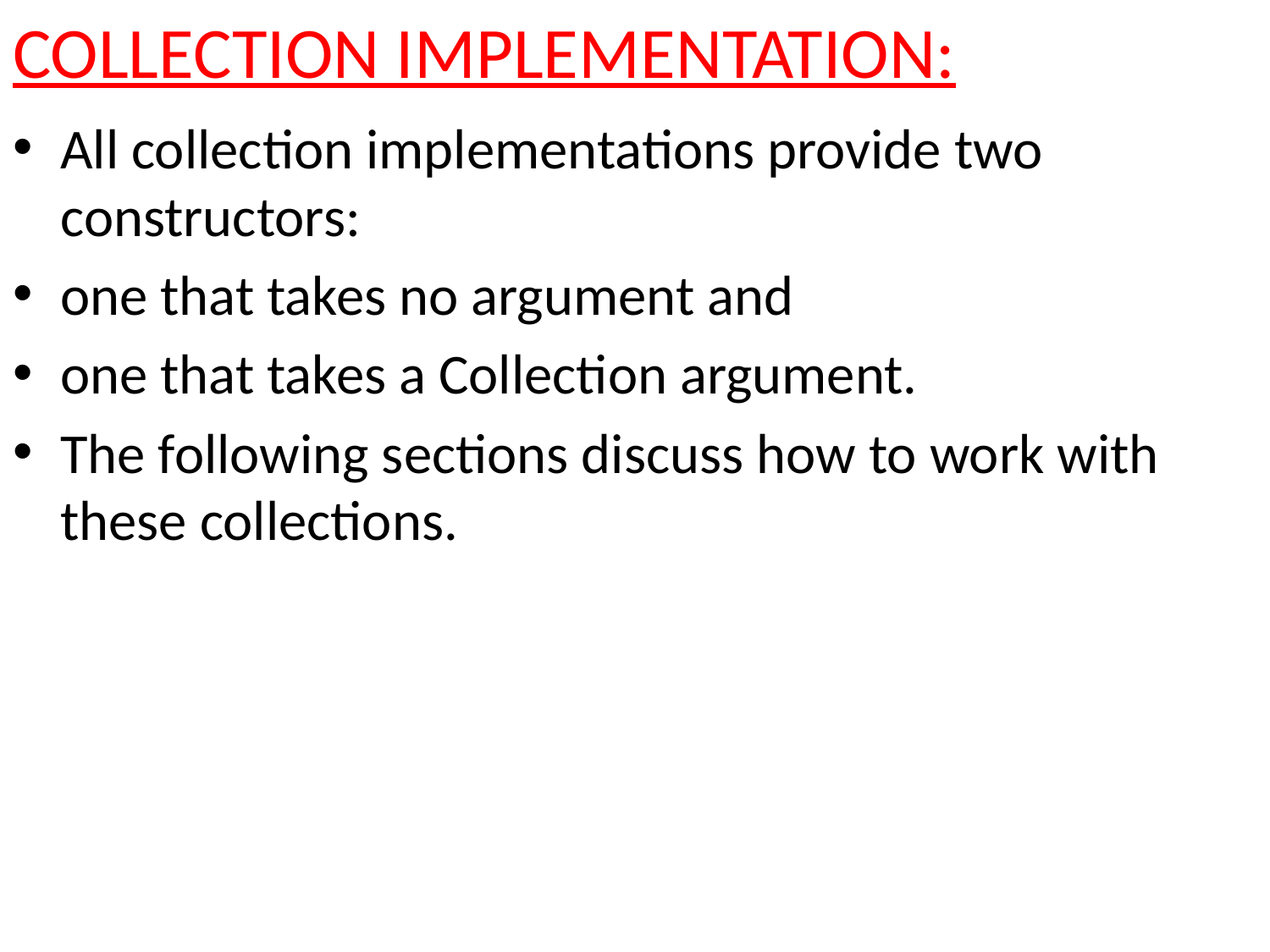

# COLLECTION IMPLEMENTATION:
All collection implementations provide two constructors:
one that takes no argument and
one that takes a Collection argument.
The following sections discuss how to work with these collections.